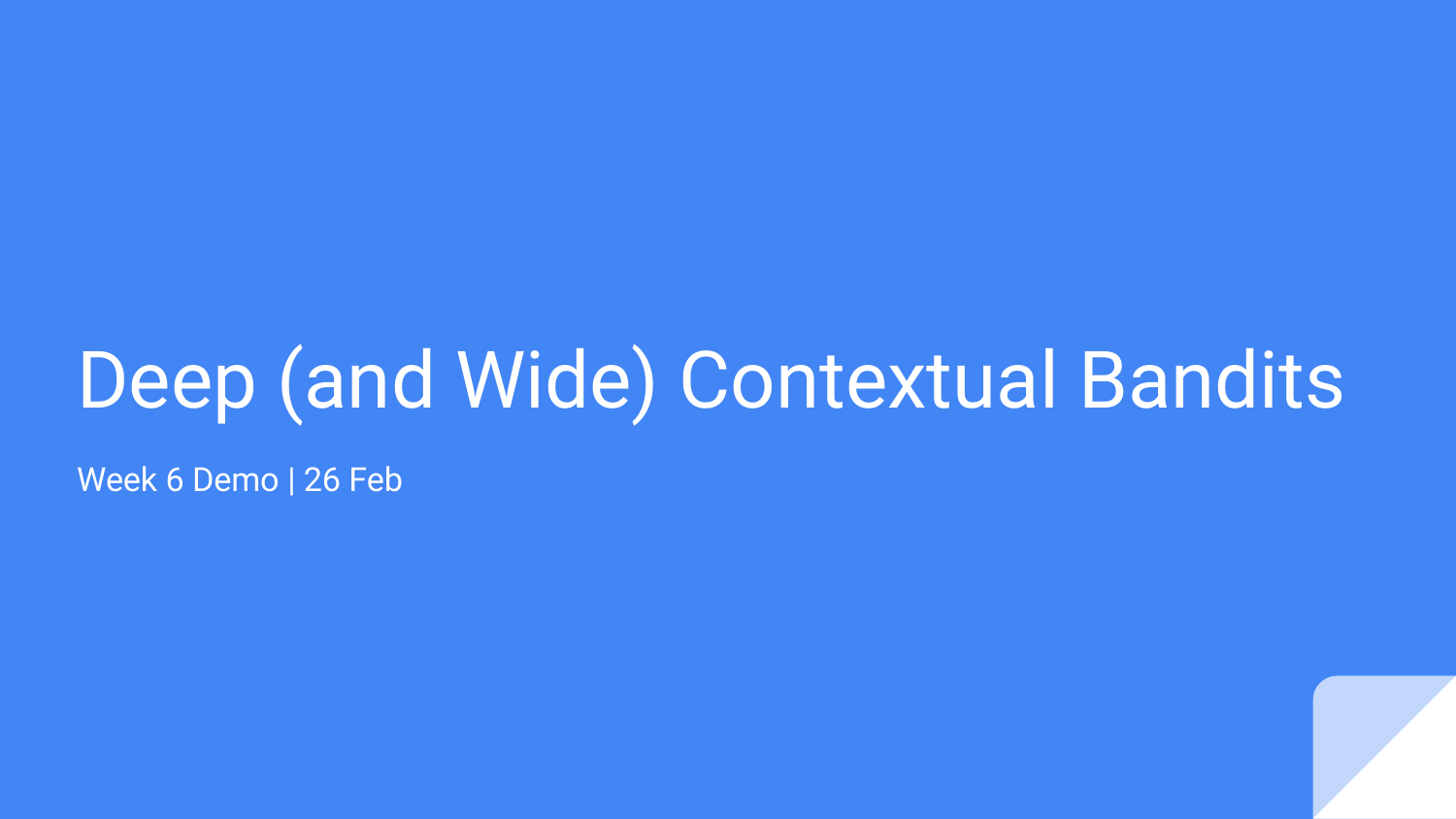

# Deep (and Wide) Contextual Bandits
Week 6 Demo | 26 Feb